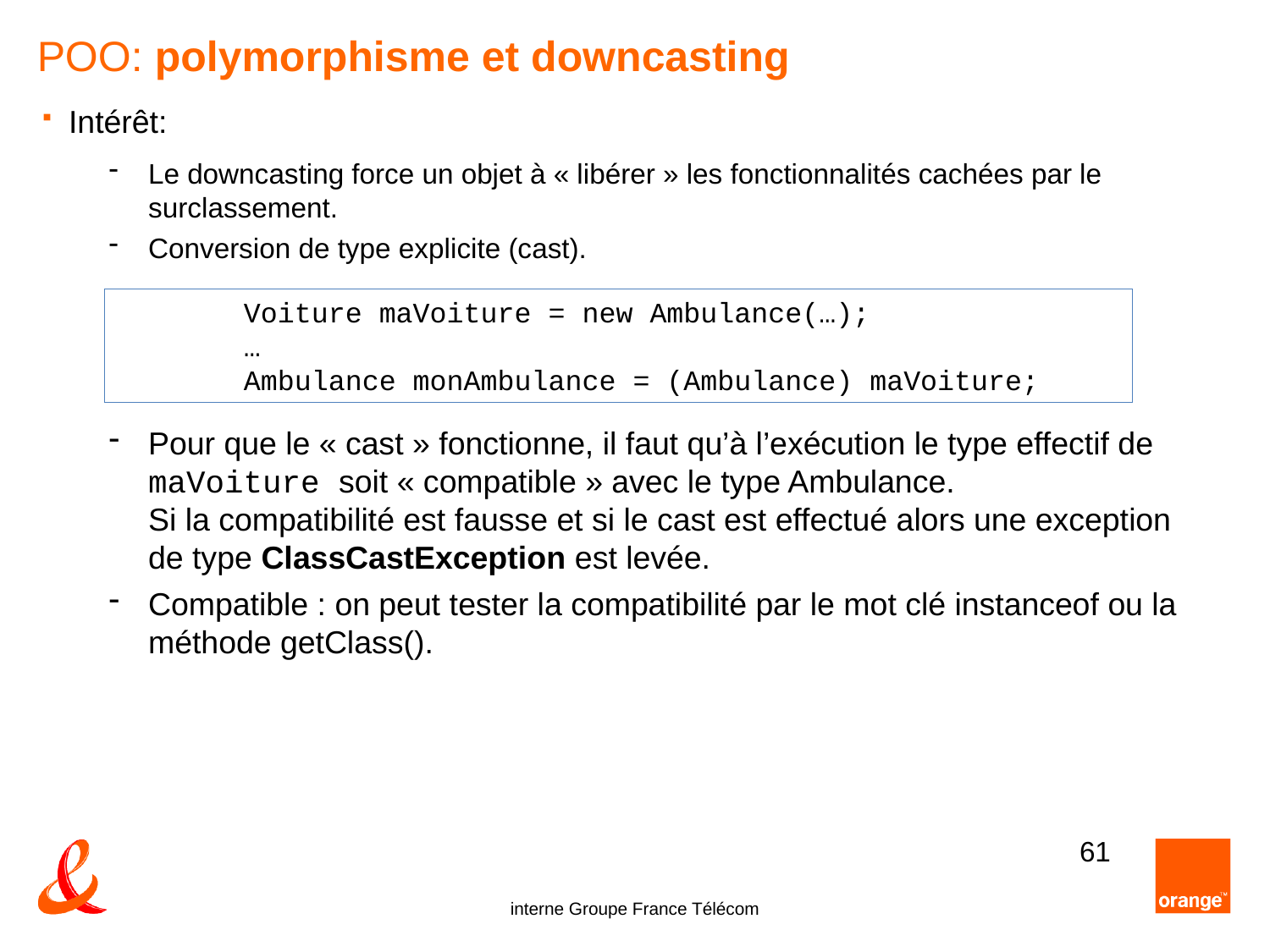

POO: polymorphisme et downcasting
Intérêt:
Le downcasting force un objet à « libérer » les fonctionnalités cachées par le surclassement.
Conversion de type explicite (cast).

Pour que le « cast » fonctionne, il faut qu’à l’exécution le type effectif de maVoiture soit « compatible » avec le type Ambulance.
Si la compatibilité est fausse et si le cast est effectué alors une exception de type ClassCastException est levée.
Compatible : on peut tester la compatibilité par le mot clé instanceof ou la méthode getClass().

	Voiture maVoiture = new Ambulance(…);
	…
	Ambulance monAmbulance = (Ambulance) maVoiture;
61